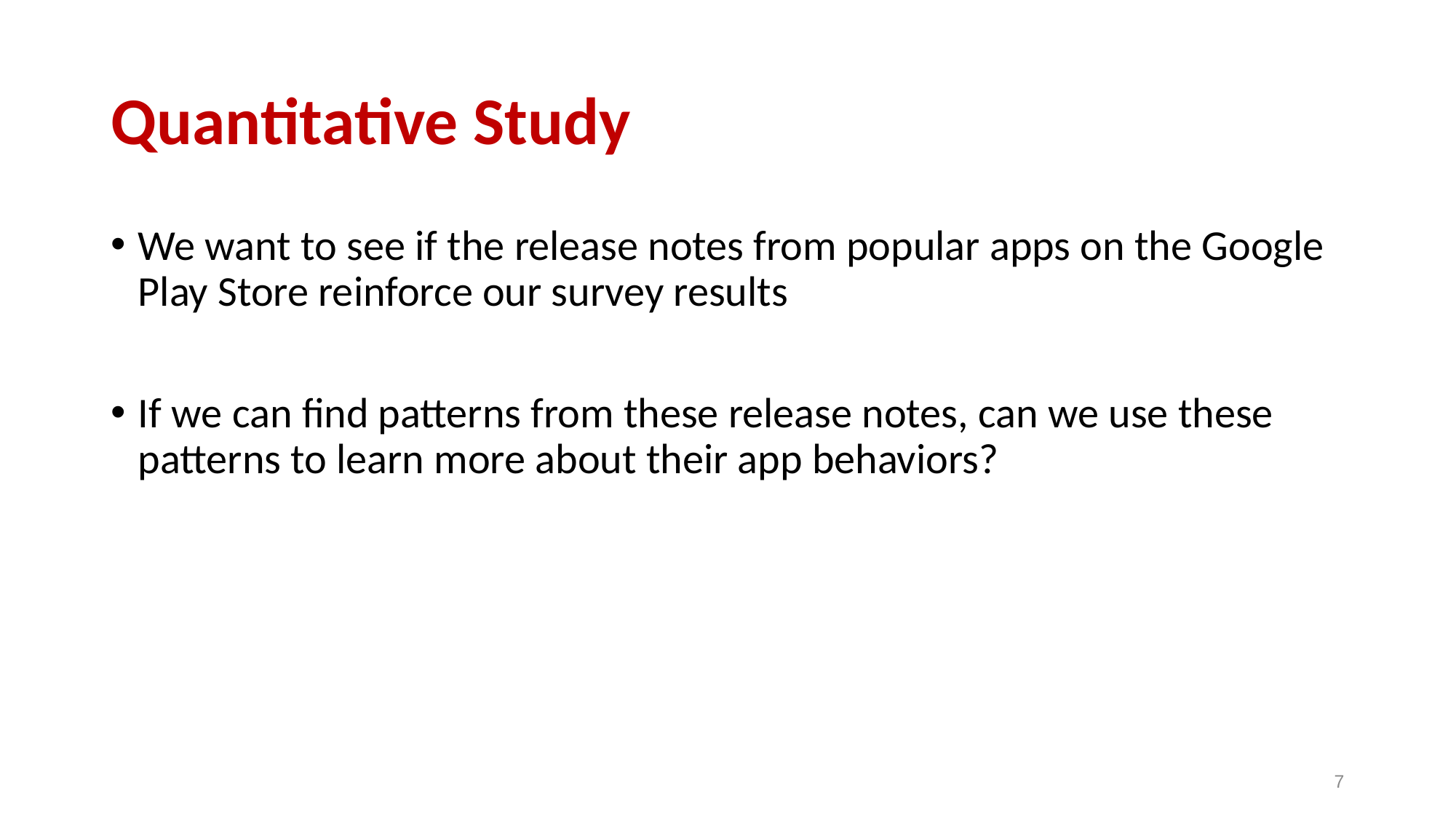

# Quantitative Study
We want to see if the release notes from popular apps on the Google Play Store reinforce our survey results

If we can find patterns from these release notes, can we use these patterns to learn more about their app behaviors?
7